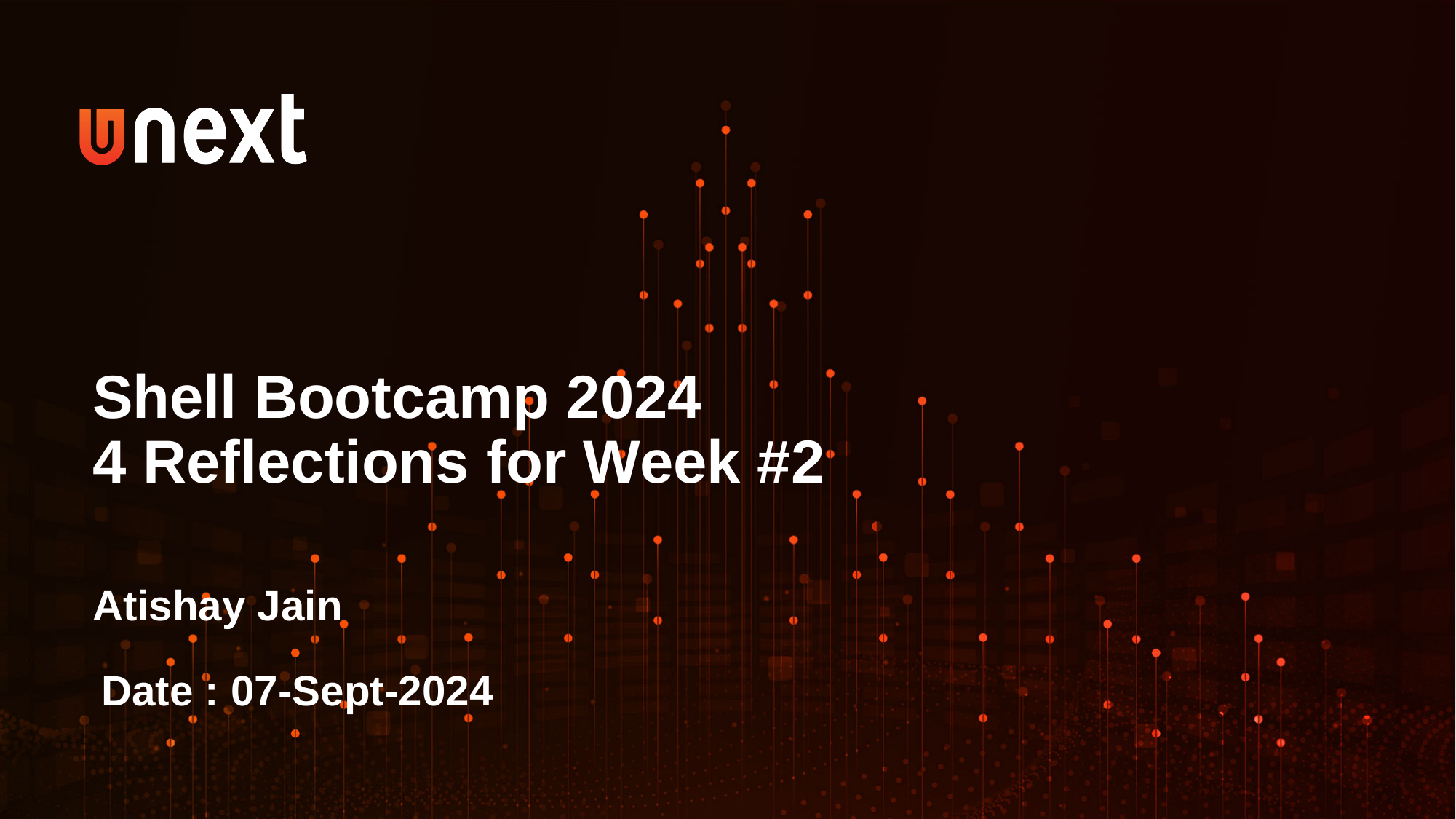

Shell Bootcamp 2024
4 Reflections for Week #2
Atishay Jain
Date : 07-Sept-2024